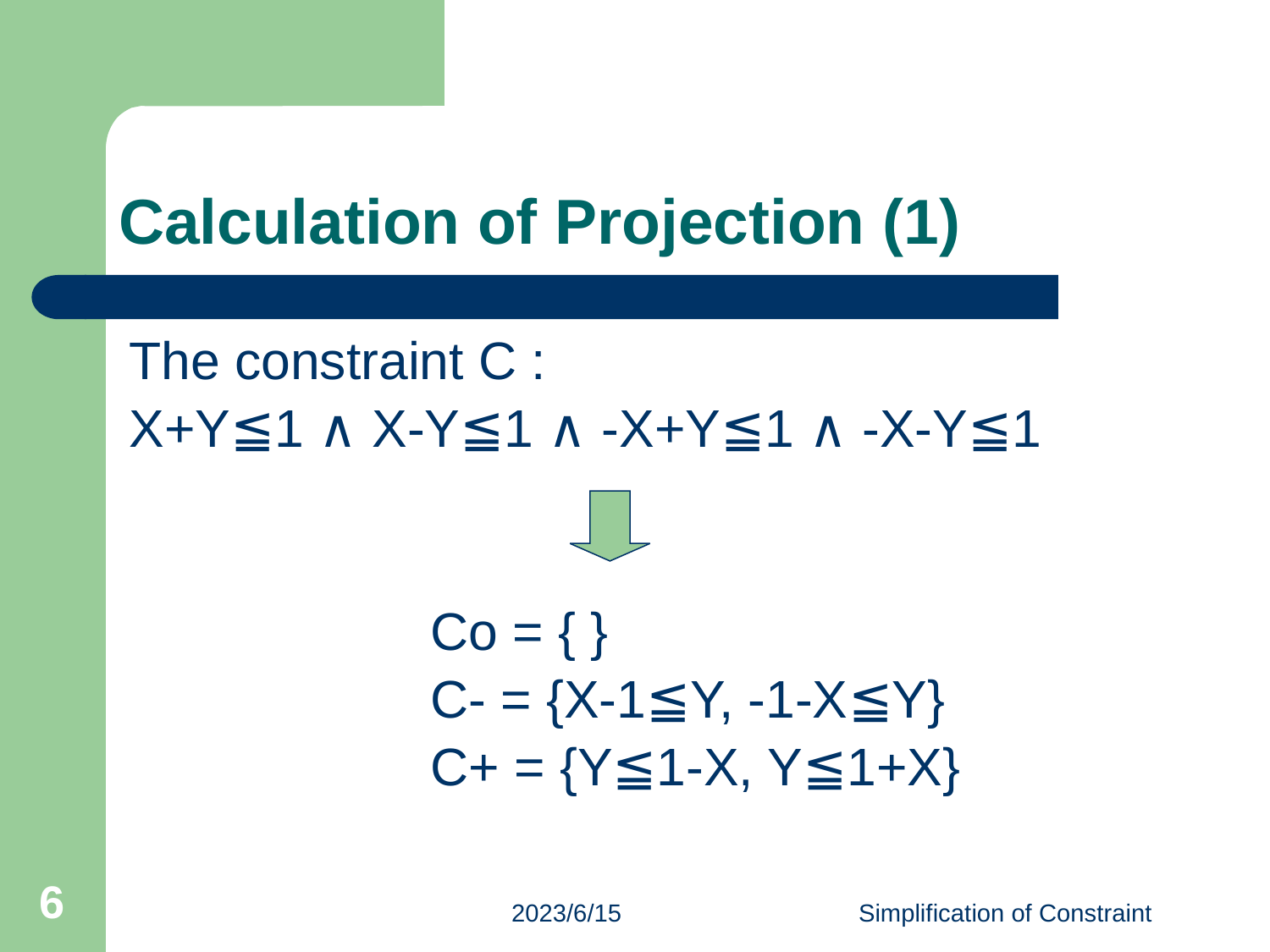

# Calculation of Projection (1)
The constraint C :
X+Y≦1 ∧ X-Y≦1 ∧ -X+Y≦1 ∧ -X-Y≦1

			Co = { }
			C- = {X-1≦Y, -1-X≦Y}
			C+ = {Y≦1-X, Y≦1+X}

6
2023/6/15
Simplification of Constraint